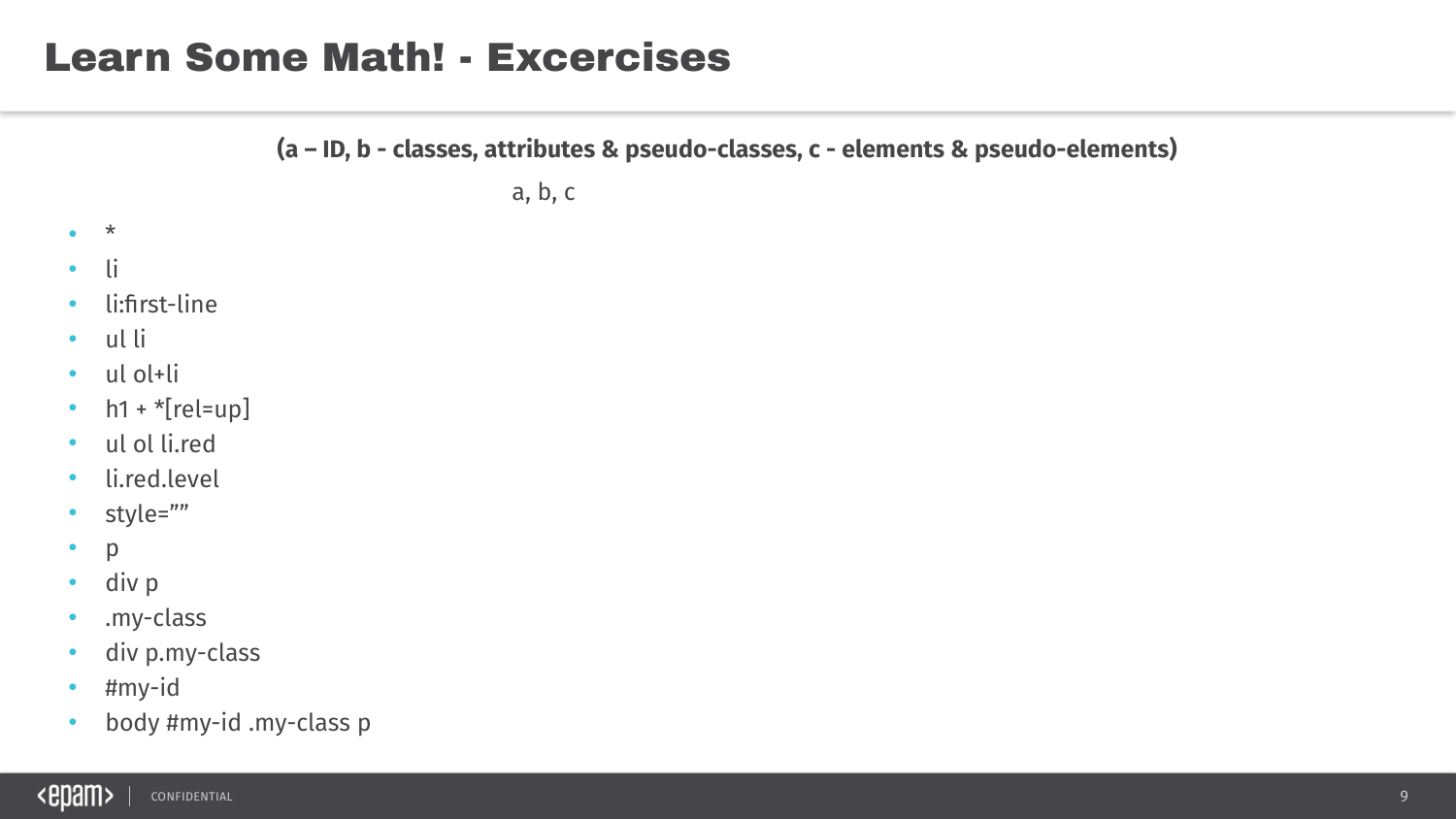

Learn Some Math! - Excercises
(a – ID, b - classes, attributes & pseudo-classes, c - elements & pseudo-elements)
a, b, c
*
li
li:first-line
ul li
ul ol+li
h1 + *[rel=up]
ul ol li.red
li.red.level
style=””
p
div p
.my-class
div p.my-class
#my-id
body #my-id .my-class p